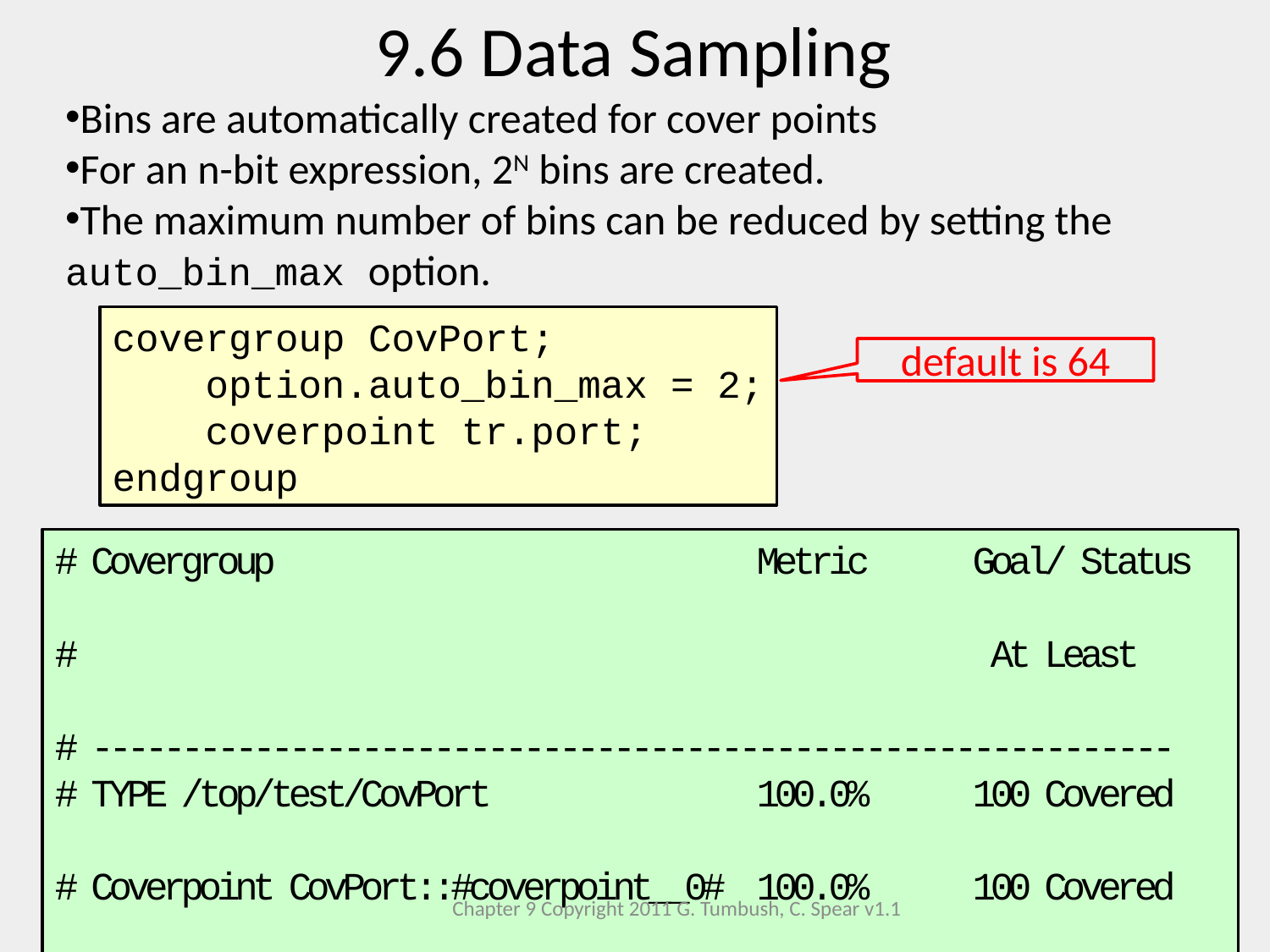

9.6 Data Sampling
Bins are automatically created for cover points
For an n-bit expression, 2N bins are created.
The maximum number of bins can be reduced by setting the auto_bin_max option.
covergroup CovPort;
    option.auto_bin_max = 2;
    coverpoint tr.port;
endgroup
default is 64
# Covergroup                           Metric      Goal/ Status
#                                                   At Least
# ------------------------------------------------------------
# TYPE /top/test/CovPort               100.0%      100 Covered
# Coverpoint CovPort::#coverpoint__0#  100.0%      100 Covered
#         covered/total bins:             2          2
#         bin auto[0:3]                   19         1 Covered
#         bin auto[4:7]                   13         1 Covered
Chapter 9 Copyright 2011 G. Tumbush, C. Spear v1.1
15